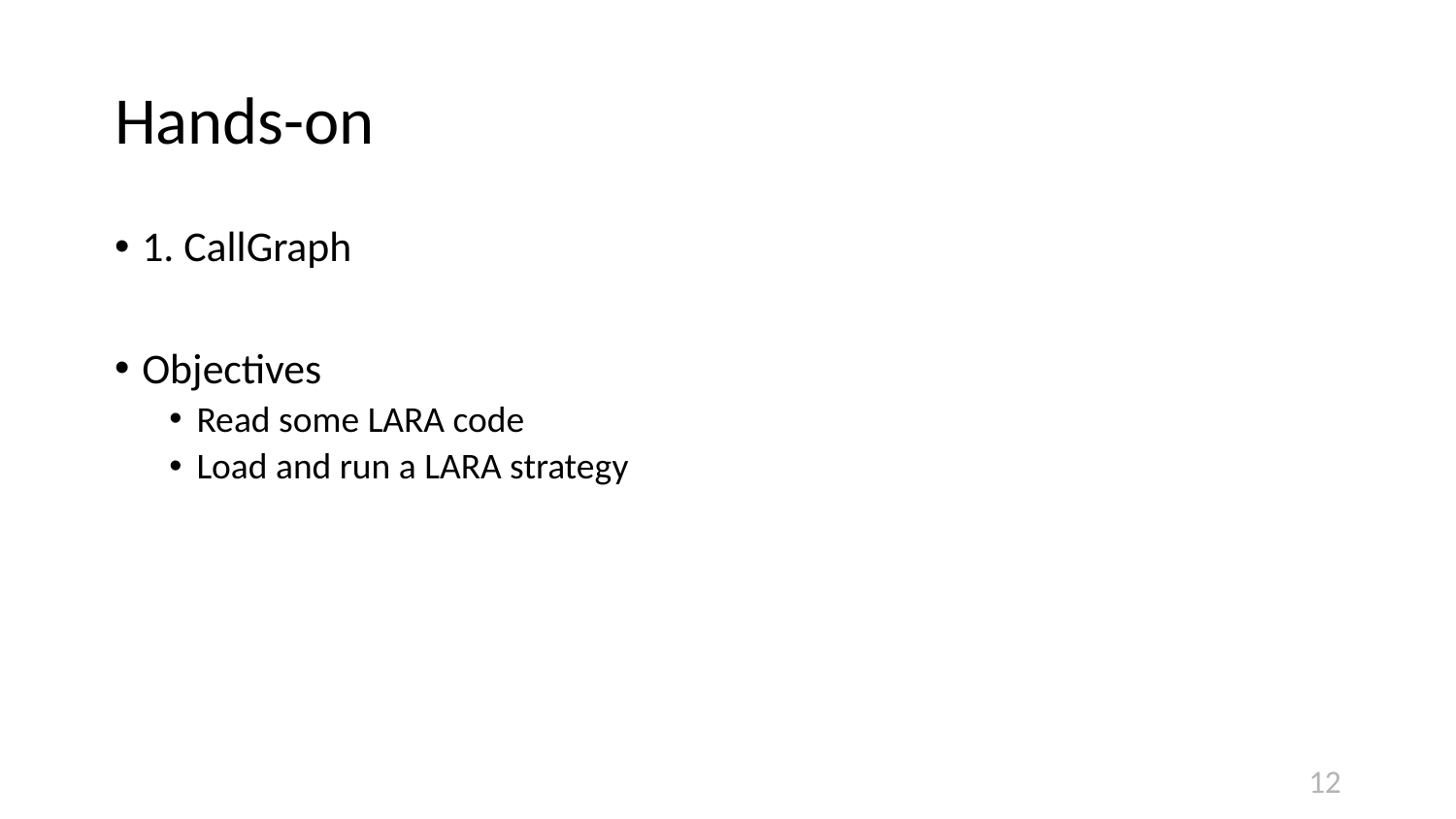

# Hands-on
1. CallGraph

Objectives
Read some LARA code
Load and run a LARA strategy
12